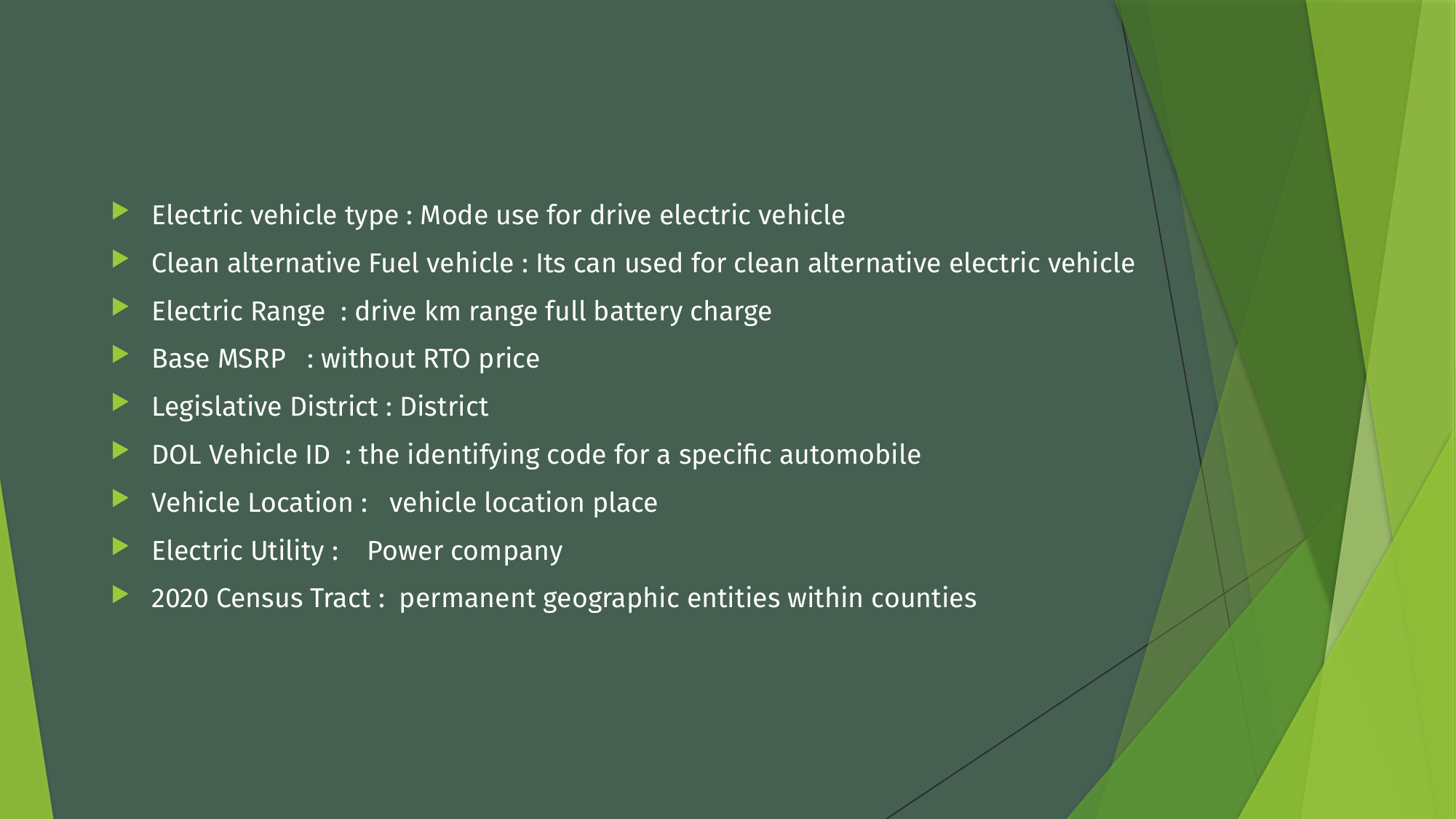

Electric vehicle type : Mode use for drive electric vehicle
Clean alternative Fuel vehicle : Its can used for clean alternative electric vehicle
Electric Range  : drive km range full battery charge
Base MSRP   : without RTO price
Legislative District : District
DOL Vehicle ID  : the identifying code for a specific automobile
Vehicle Location :   vehicle location place
Electric Utility :    Power company
2020 Census Tract :  permanent geographic entities within counties